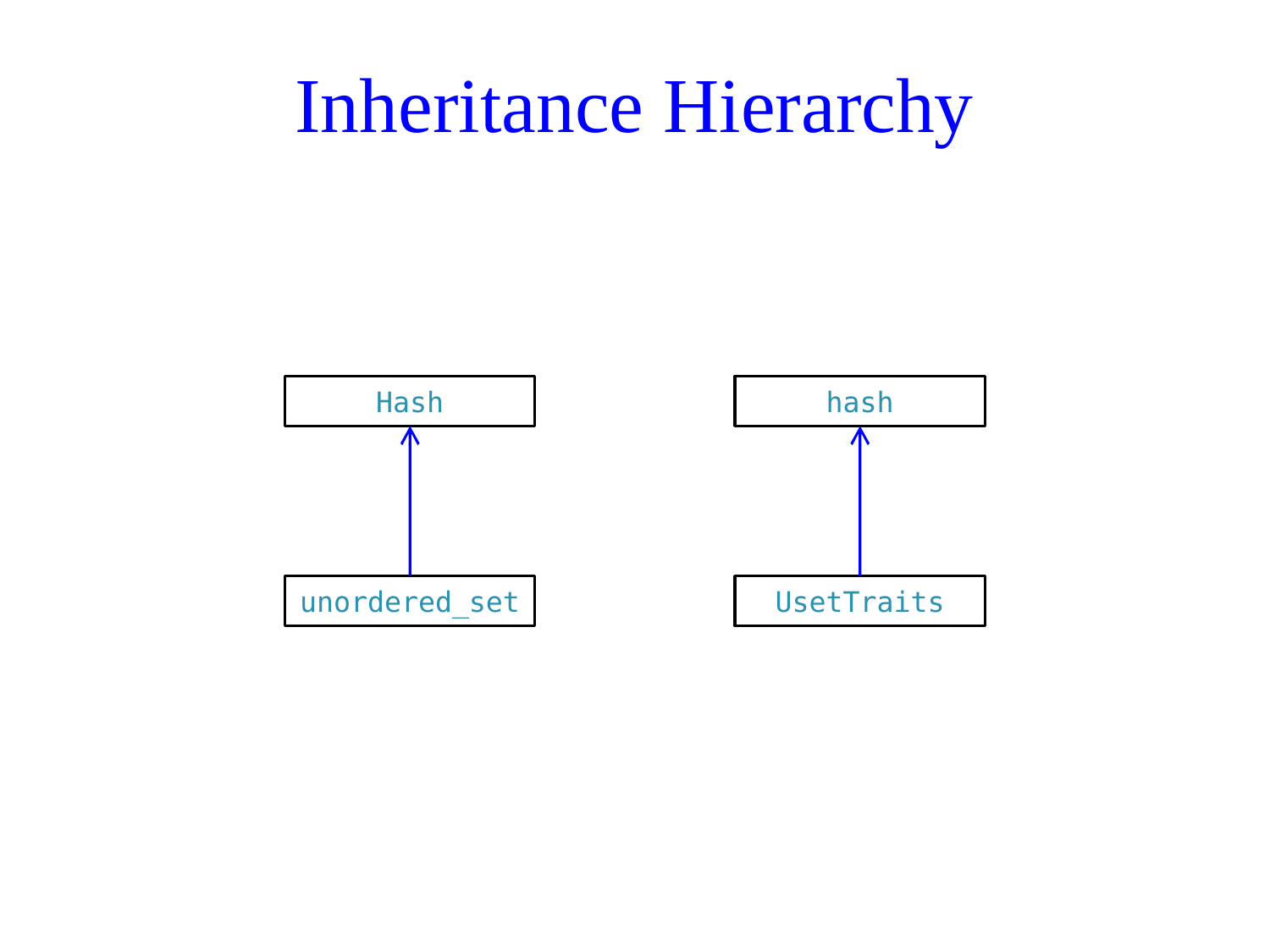

# Inheritance Hierarchy
Hash
hash

unordered_set
UsetTraits